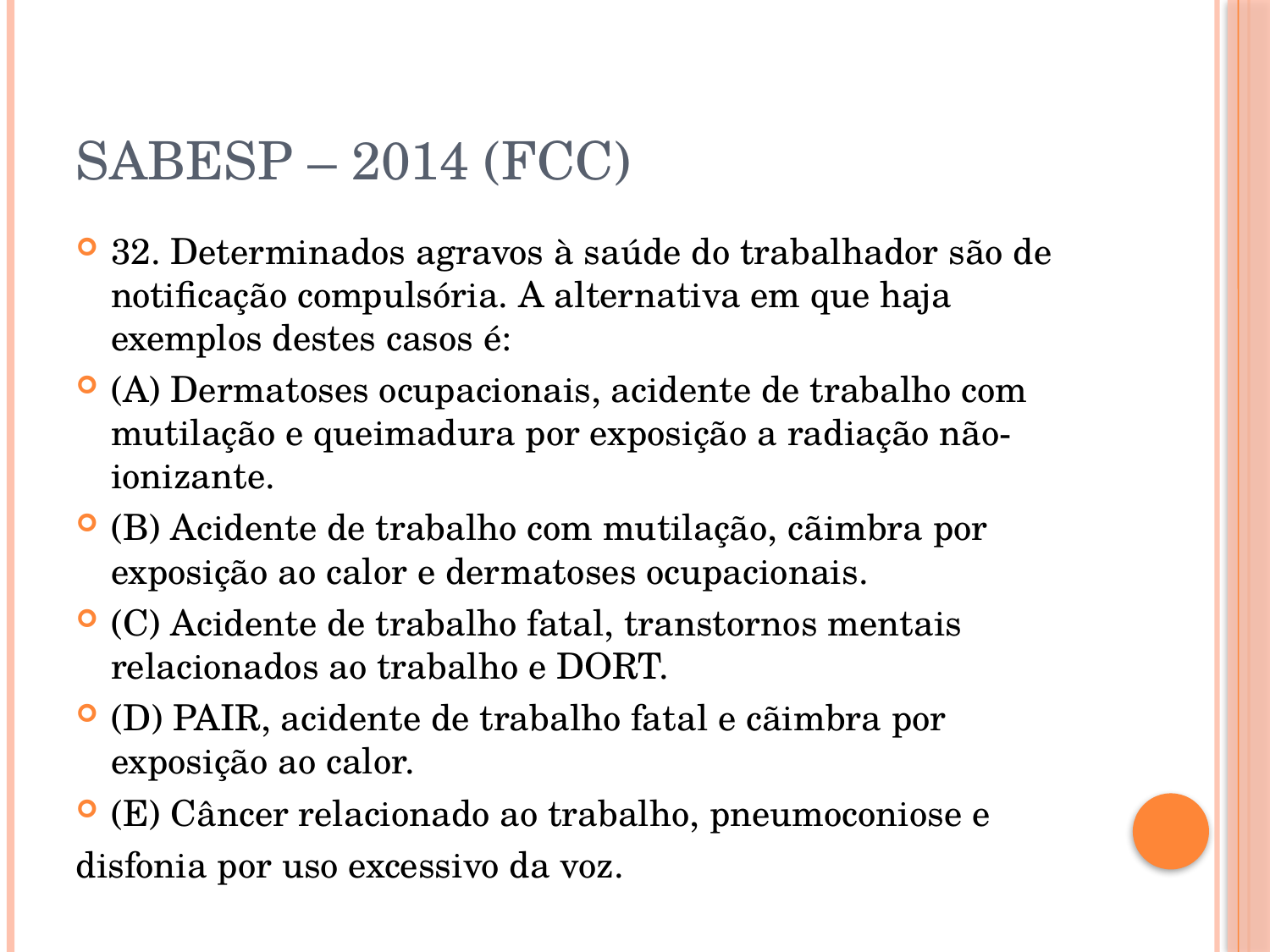

# Sabesp – 2014 (FCC)
32. Determinados agravos à saúde do trabalhador são de notificação compulsória. A alternativa em que haja exemplos destes casos é:
(A) Dermatoses ocupacionais, acidente de trabalho com mutilação e queimadura por exposição a radiação não-ionizante.
(B) Acidente de trabalho com mutilação, cãimbra por exposição ao calor e dermatoses ocupacionais.
(C) Acidente de trabalho fatal, transtornos mentais relacionados ao trabalho e DORT.
(D) PAIR, acidente de trabalho fatal e cãimbra por exposição ao calor.
(E) Câncer relacionado ao trabalho, pneumoconiose e
disfonia por uso excessivo da voz.